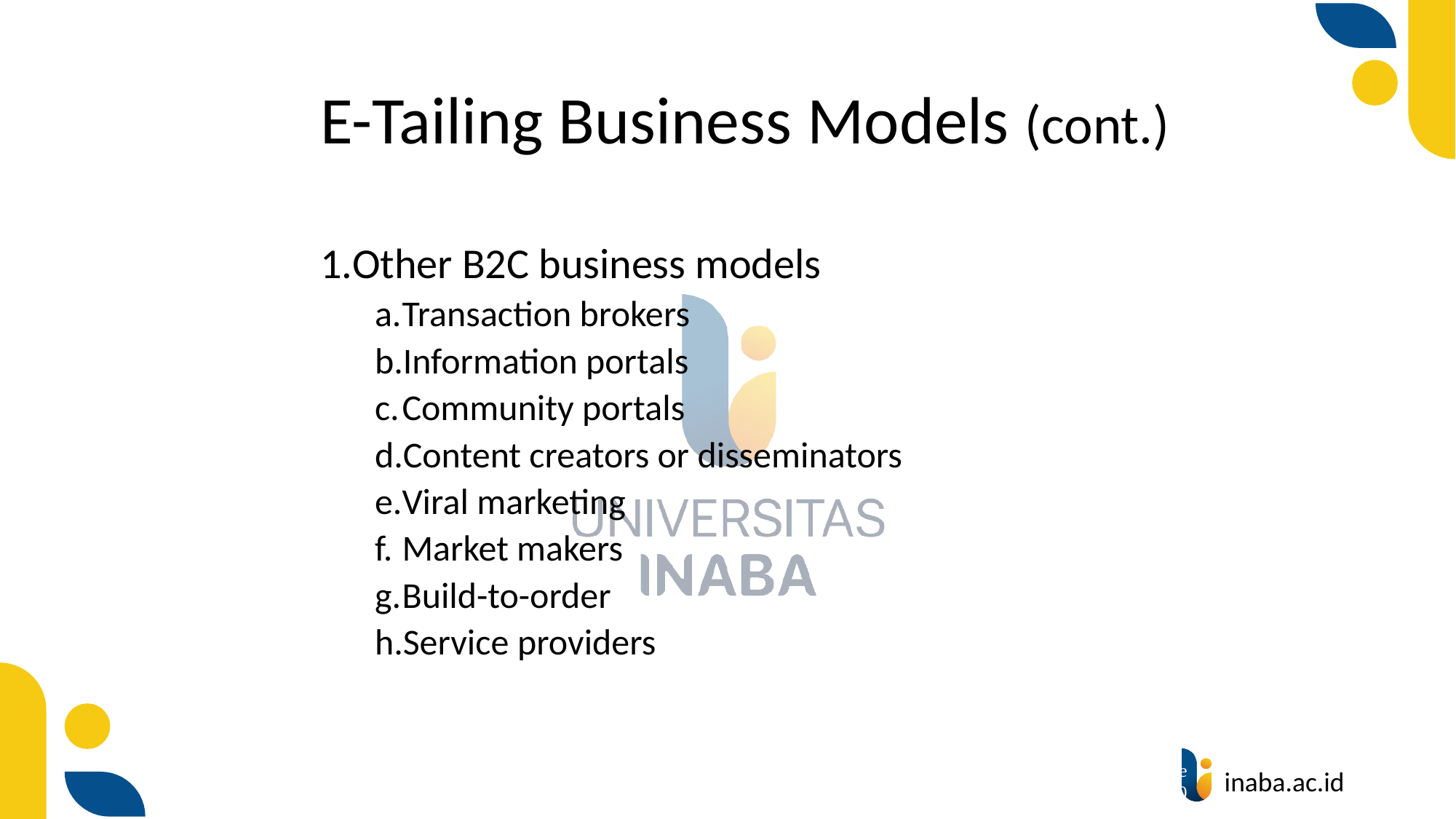

# E-Tailing Business Models (cont.)
Other B2C business models
Transaction brokers
Information portals
Community portals
Content creators or disseminators
Viral marketing
Market makers
Build-to-order
Service providers
32
© Prentice Hall 2020